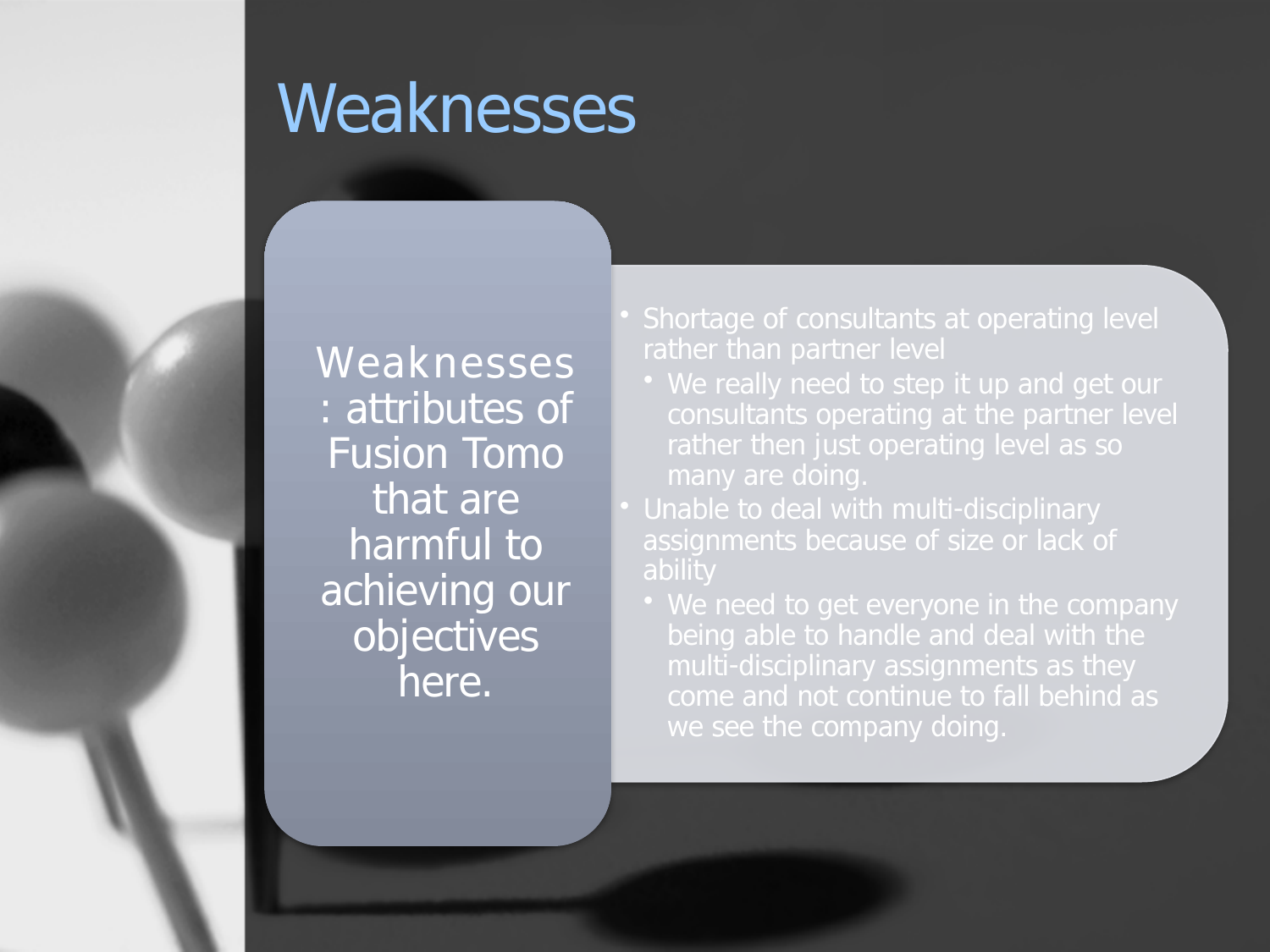

# Weaknesses
Shortage of consultants at operating level rather than partner level
We really need to step it up and get our consultants operating at the partner level rather then just operating level as so many are doing.
Unable to deal with multi-disciplinary assignments because of size or lack of ability
We need to get everyone in the company being able to handle and deal with the multi-disciplinary assignments as they come and not continue to fall behind as we see the company doing.
Weaknesses: attributes of Fusion Tomo that are harmful to achieving our objectives here.